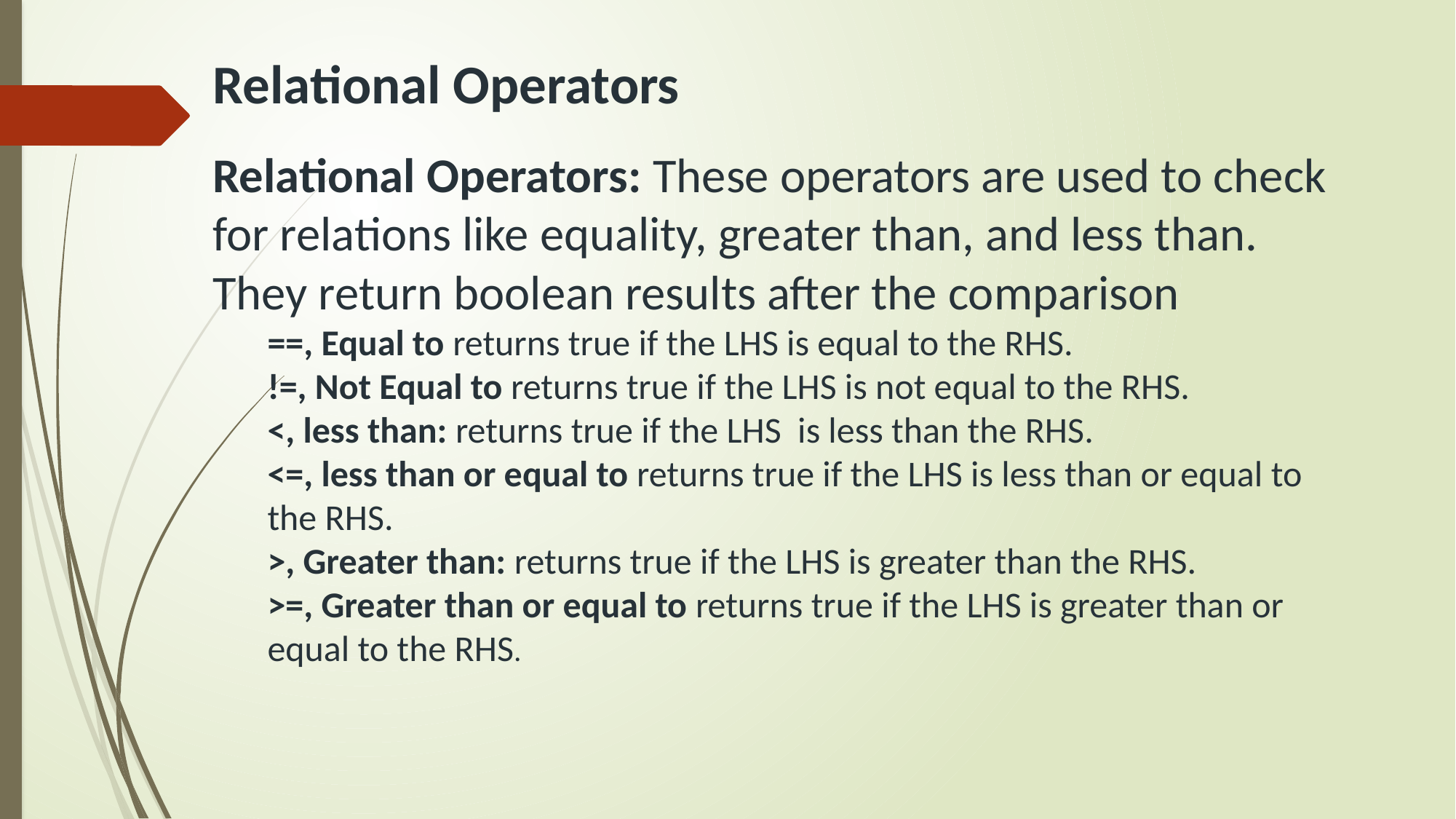

# Relational Operators
Relational Operators: These operators are used to check for relations like equality, greater than, and less than. They return boolean results after the comparison
==, Equal to returns true if the LHS is equal to the RHS.
!=, Not Equal to returns true if the LHS is not equal to the RHS.
<, less than: returns true if the LHS  is less than the RHS.
<=, less than or equal to returns true if the LHS is less than or equal to the RHS.
>, Greater than: returns true if the LHS is greater than the RHS.
>=, Greater than or equal to returns true if the LHS is greater than or equal to the RHS.